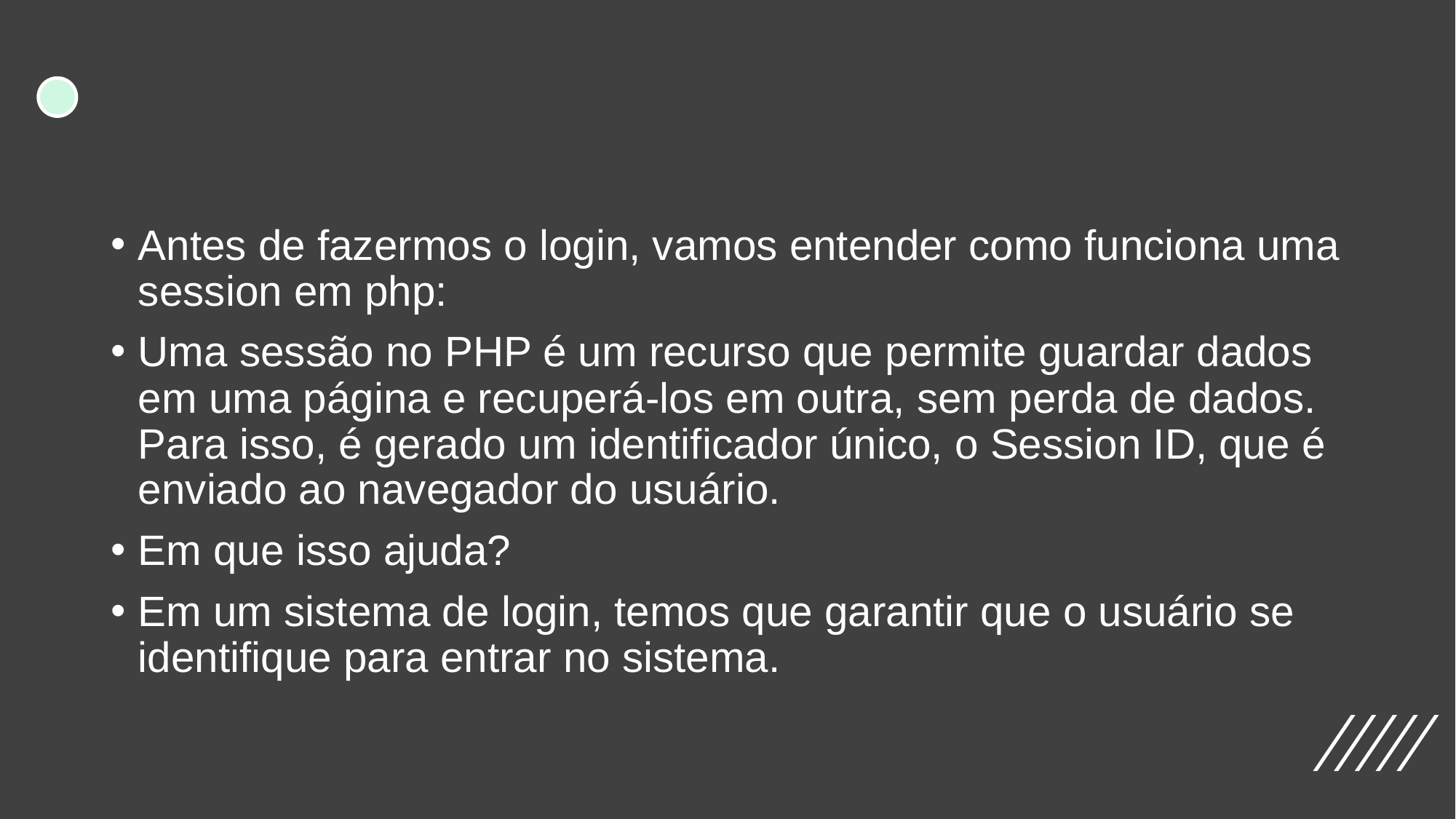

#
Antes de fazermos o login, vamos entender como funciona uma session em php:
Uma sessão no PHP é um recurso que permite guardar dados em uma página e recuperá-los em outra, sem perda de dados. Para isso, é gerado um identificador único, o Session ID, que é enviado ao navegador do usuário.
Em que isso ajuda?
Em um sistema de login, temos que garantir que o usuário se identifique para entrar no sistema.